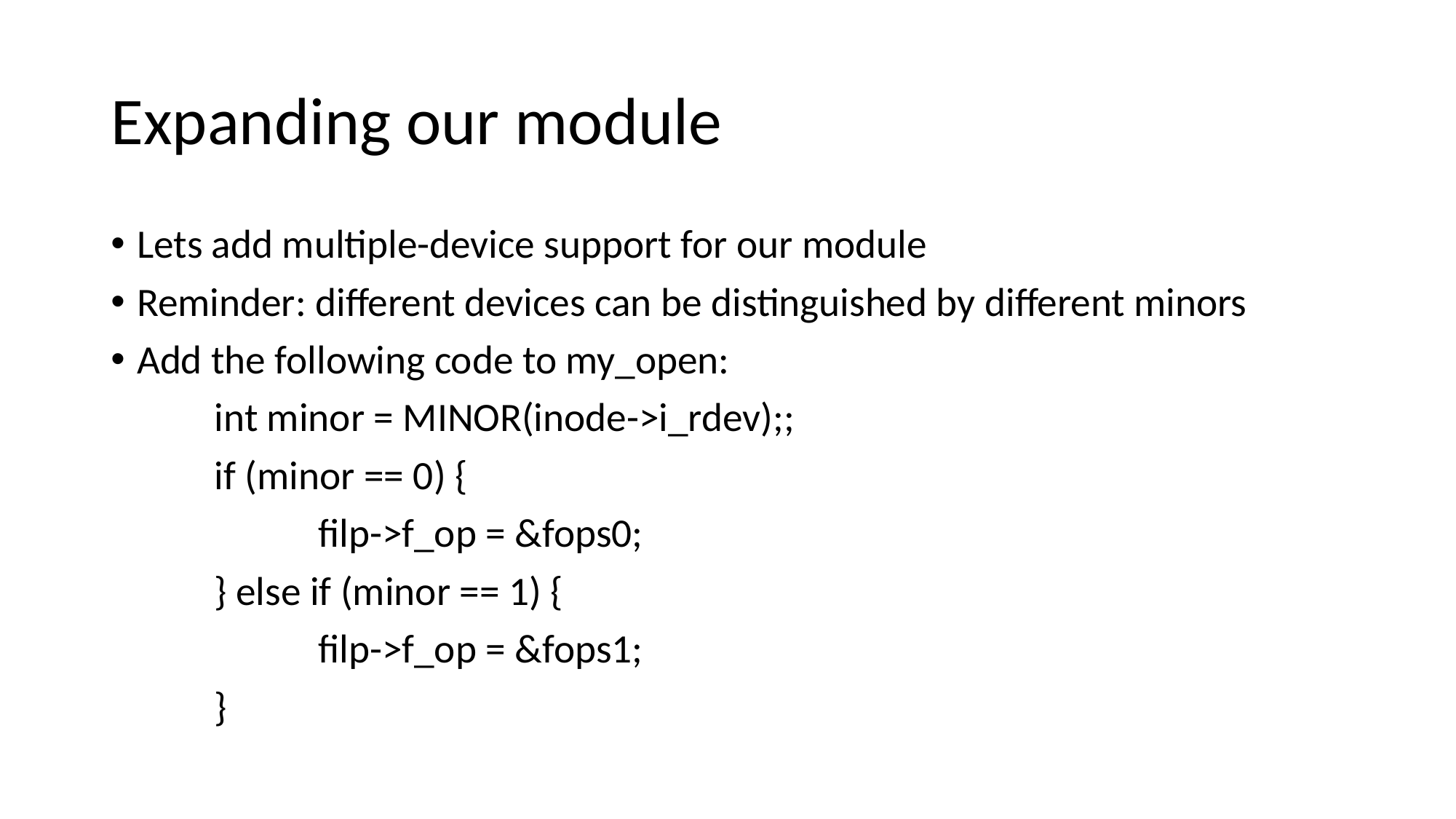

# Expanding our module
Lets add multiple-device support for our module
Reminder: different devices can be distinguished by different minors
Add the following code to my_open:
	int minor = MINOR(inode->i_rdev);;
	if (minor == 0) {
		filp->f_op = &fops0;
	} else if (minor == 1) {
		filp->f_op = &fops1;
	}